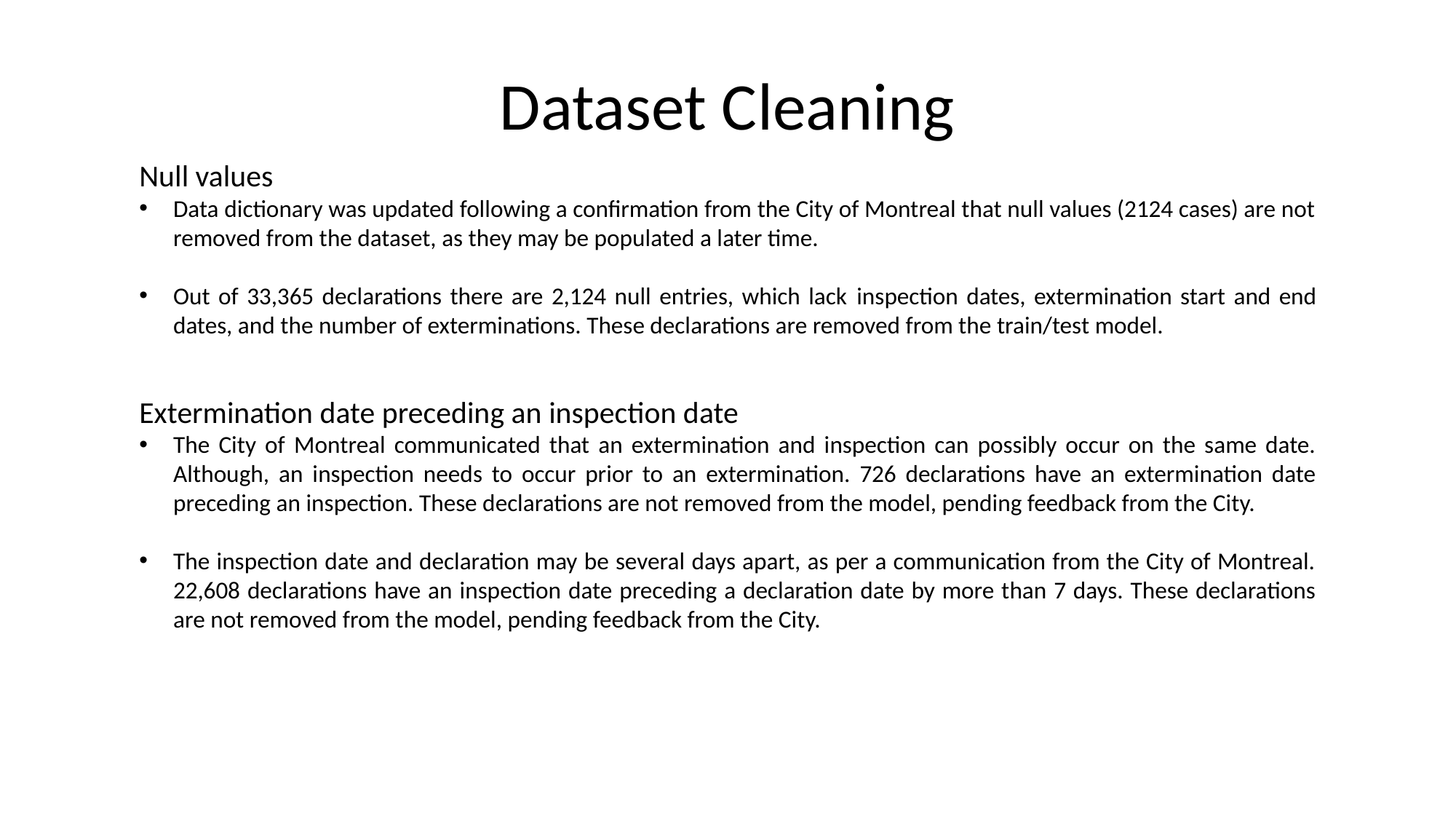

# Dataset Cleaning
Null values
Data dictionary was updated following a confirmation from the City of Montreal that null values (2124 cases) are not removed from the dataset, as they may be populated a later time.

Out of 33,365 declarations there are 2,124 null entries, which lack inspection dates, extermination start and end dates, and the number of exterminations. These declarations are removed from the train/test model.

Extermination date preceding an inspection date
The City of Montreal communicated that an extermination and inspection can possibly occur on the same date. Although, an inspection needs to occur prior to an extermination. 726 declarations have an extermination date preceding an inspection. These declarations are not removed from the model, pending feedback from the City.

The inspection date and declaration may be several days apart, as per a communication from the City of Montreal. 22,608 declarations have an inspection date preceding a declaration date by more than 7 days. These declarations are not removed from the model, pending feedback from the City.